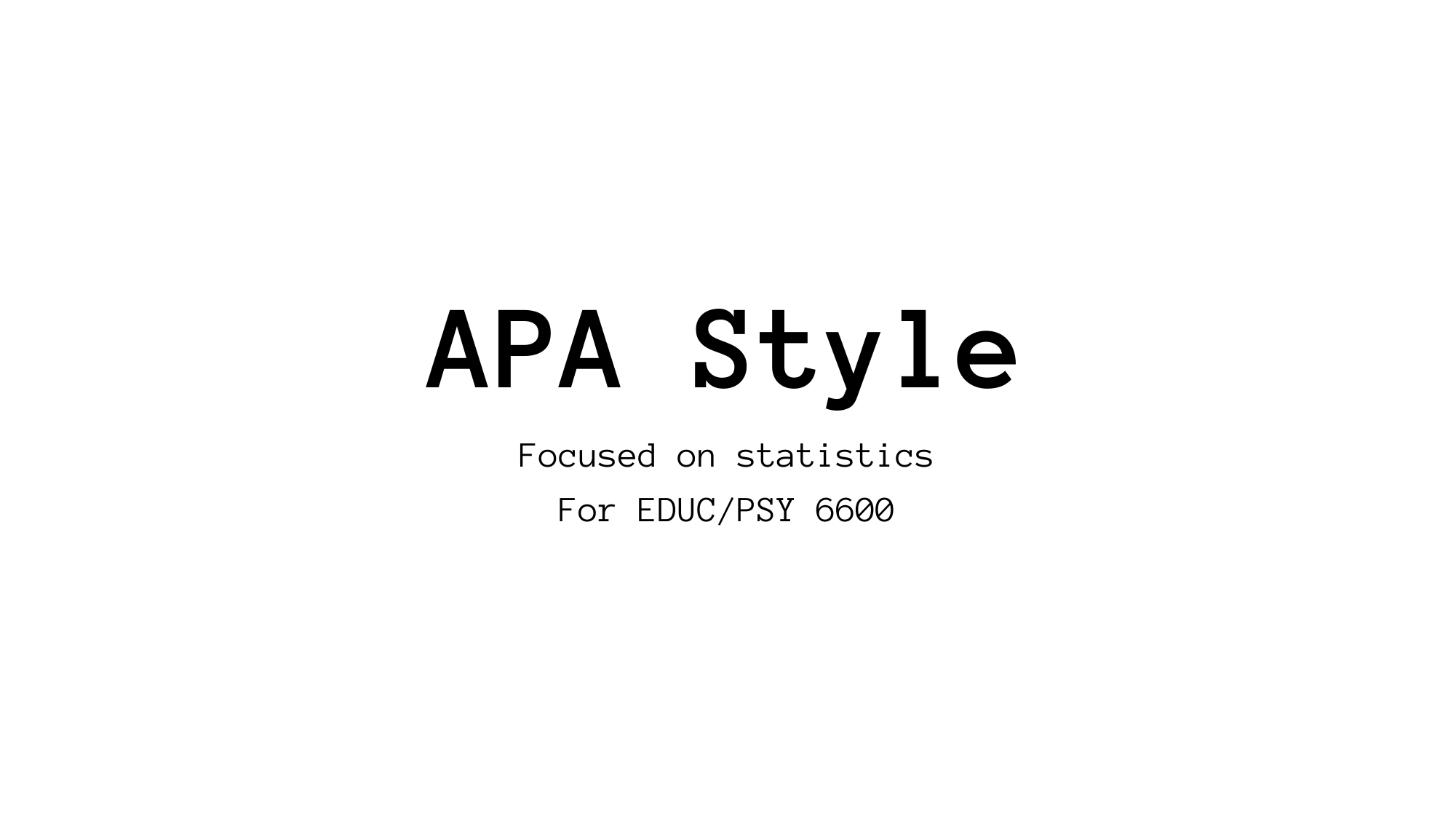

# APA Style
Focused on statistics
For EDUC/PSY 6600